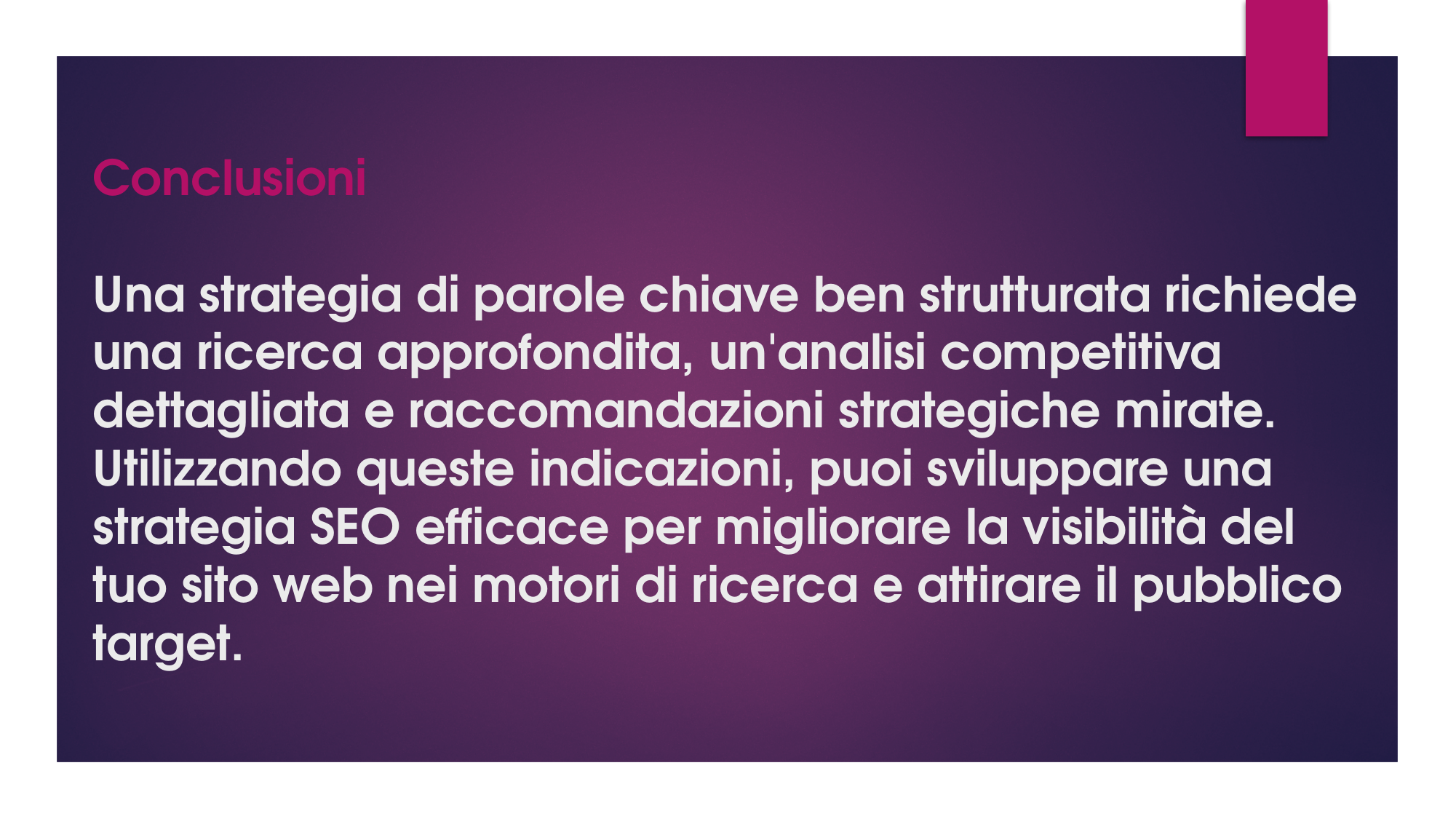

# Conclusioni Una strategia di parole chiave ben strutturata richiede una ricerca approfondita, un'analisi competitiva dettagliata e raccomandazioni strategiche mirate. Utilizzando queste indicazioni, puoi sviluppare una strategia SEO efficace per migliorare la visibilità del tuo sito web nei motori di ricerca e attirare il pubblico target.